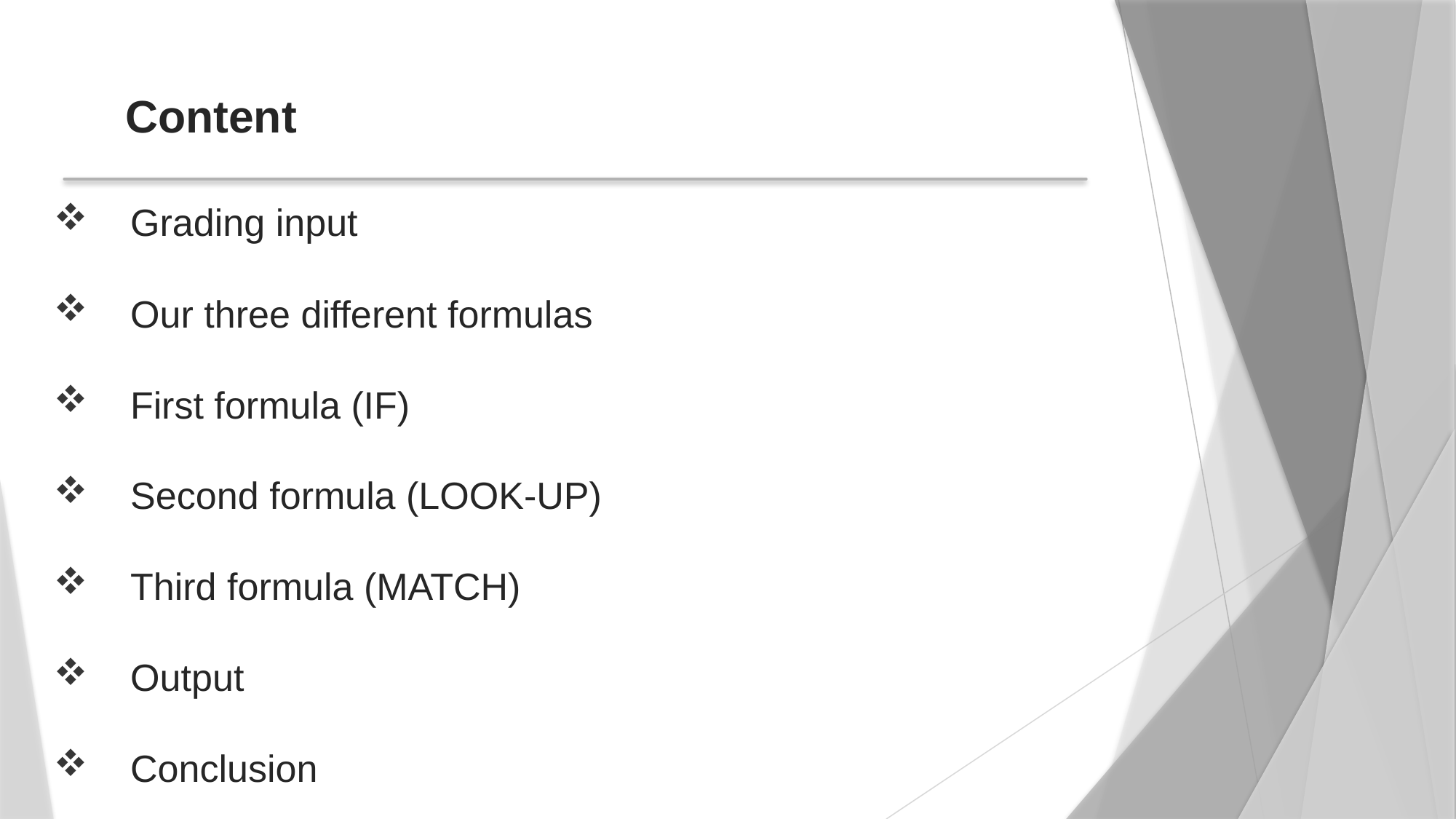

Content
    Grading input

    Our three different formulas

    First formula (IF)

    Second formula (LOOK-UP)

    Third formula (MATCH)

    Output

    Conclusion